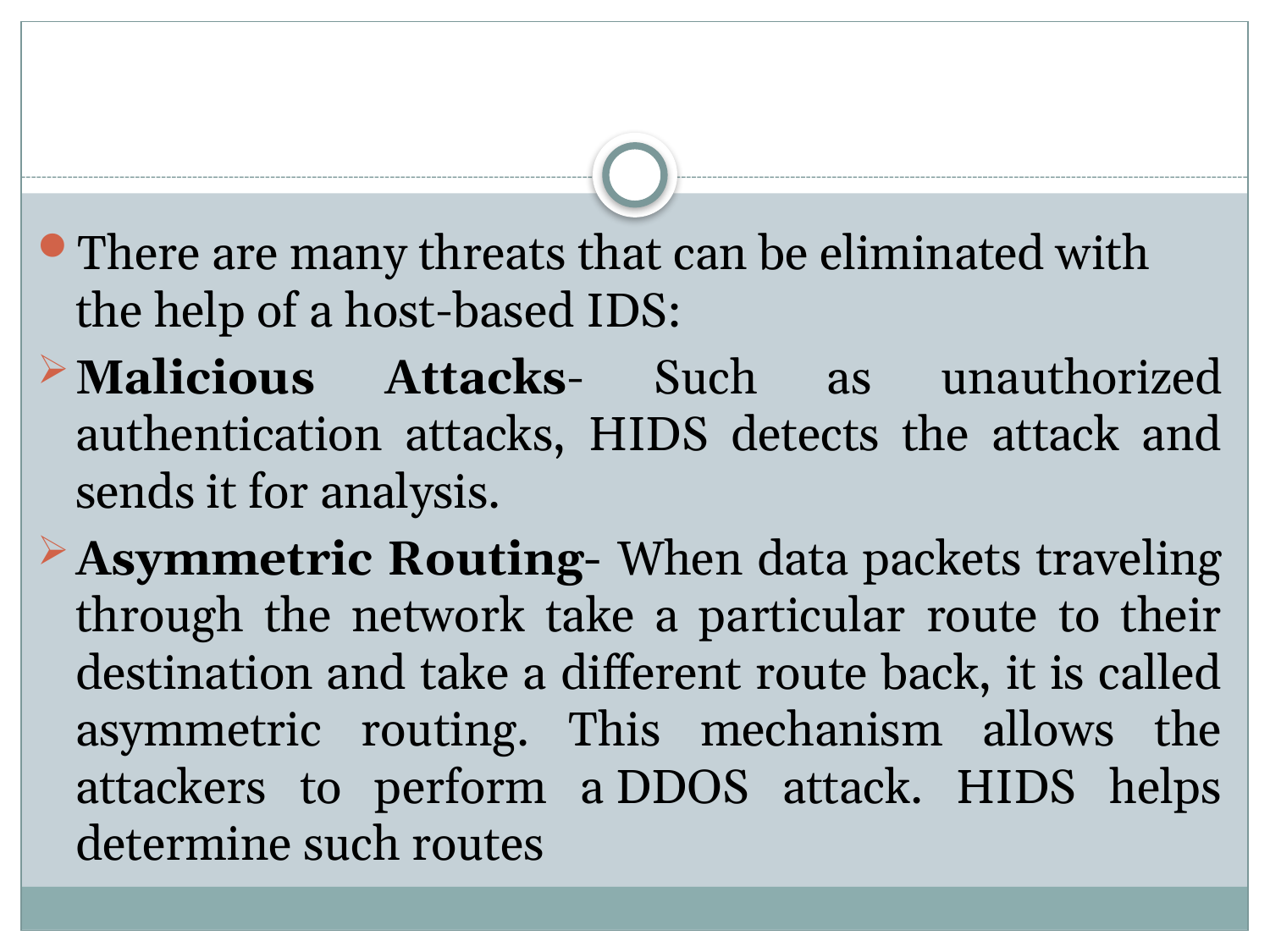

There are many threats that can be eliminated with the help of a host-based IDS:
Malicious Attacks- Such as unauthorized authentication attacks, HIDS detects the attack and sends it for analysis.
Asymmetric Routing- When data packets traveling through the network take a particular route to their destination and take a different route back, it is called asymmetric routing. This mechanism allows the attackers to perform a DDOS attack. HIDS helps determine such routes